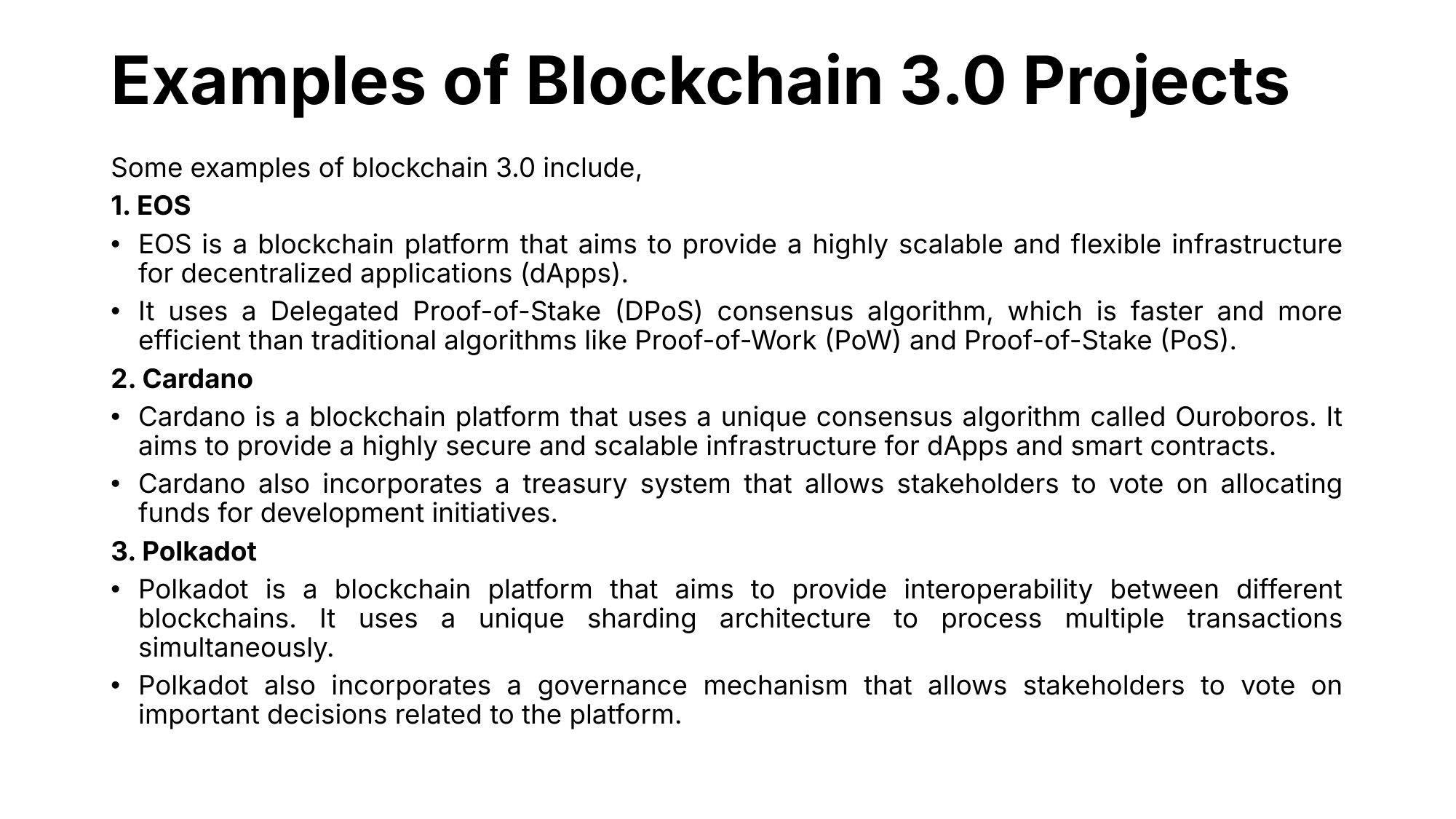

# Examples of Blockchain 3.0 Projects
Some examples of blockchain 3.0 include,
1. EOS
EOS is a blockchain platform that aims to provide a highly scalable and flexible infrastructure for decentralized applications (dApps).
It uses a Delegated Proof-of-Stake (DPoS) consensus algorithm, which is faster and more efficient than traditional algorithms like Proof-of-Work (PoW) and Proof-of-Stake (PoS).
2. Cardano
Cardano is a blockchain platform that uses a unique consensus algorithm called Ouroboros. It aims to provide a highly secure and scalable infrastructure for dApps and smart contracts.
Cardano also incorporates a treasury system that allows stakeholders to vote on allocating funds for development initiatives.
3. Polkadot
Polkadot is a blockchain platform that aims to provide interoperability between different blockchains. It uses a unique sharding architecture to process multiple transactions simultaneously.
Polkadot also incorporates a governance mechanism that allows stakeholders to vote on important decisions related to the platform.